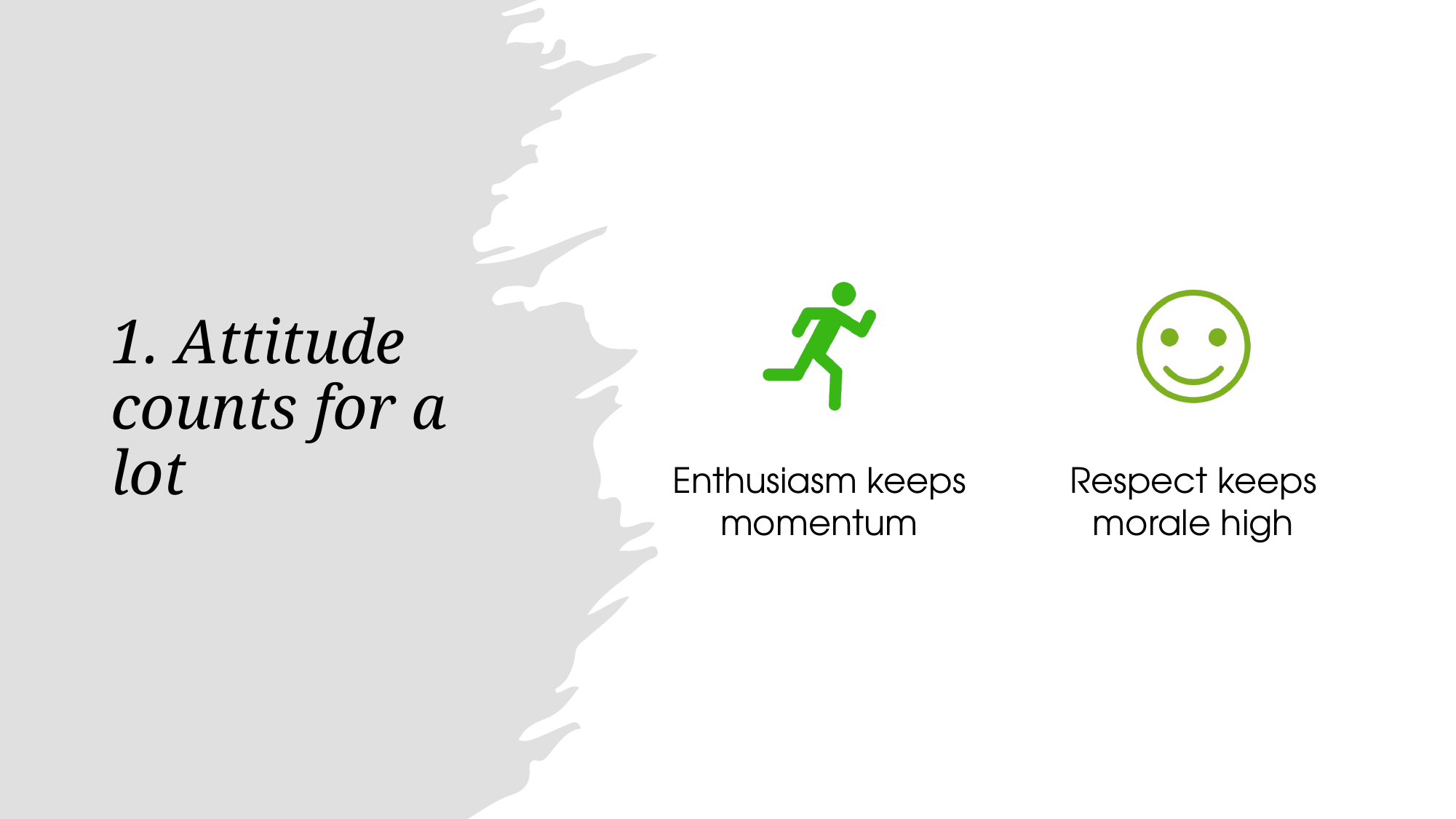

# 1. Attitude counts for a lot
Enthusiasm keeps momentum
Respect keeps morale high